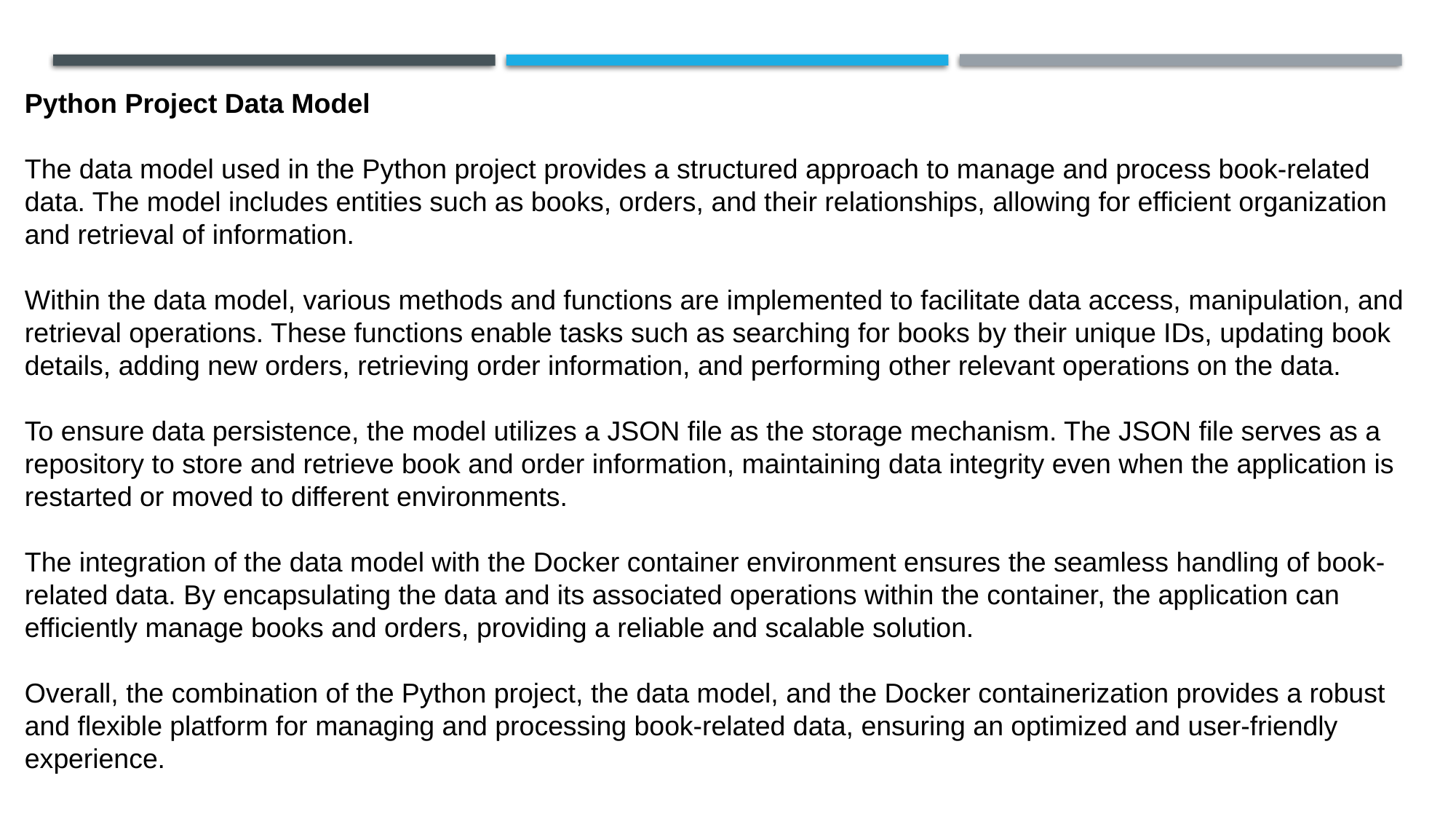

Python Project Data Model

The data model used in the Python project provides a structured approach to manage and process book-related data. The model includes entities such as books, orders, and their relationships, allowing for efficient organization and retrieval of information.

Within the data model, various methods and functions are implemented to facilitate data access, manipulation, and retrieval operations. These functions enable tasks such as searching for books by their unique IDs, updating book details, adding new orders, retrieving order information, and performing other relevant operations on the data.

To ensure data persistence, the model utilizes a JSON file as the storage mechanism. The JSON file serves as a repository to store and retrieve book and order information, maintaining data integrity even when the application is restarted or moved to different environments.

The integration of the data model with the Docker container environment ensures the seamless handling of book-related data. By encapsulating the data and its associated operations within the container, the application can efficiently manage books and orders, providing a reliable and scalable solution.

Overall, the combination of the Python project, the data model, and the Docker containerization provides a robust and flexible platform for managing and processing book-related data, ensuring an optimized and user-friendly experience.